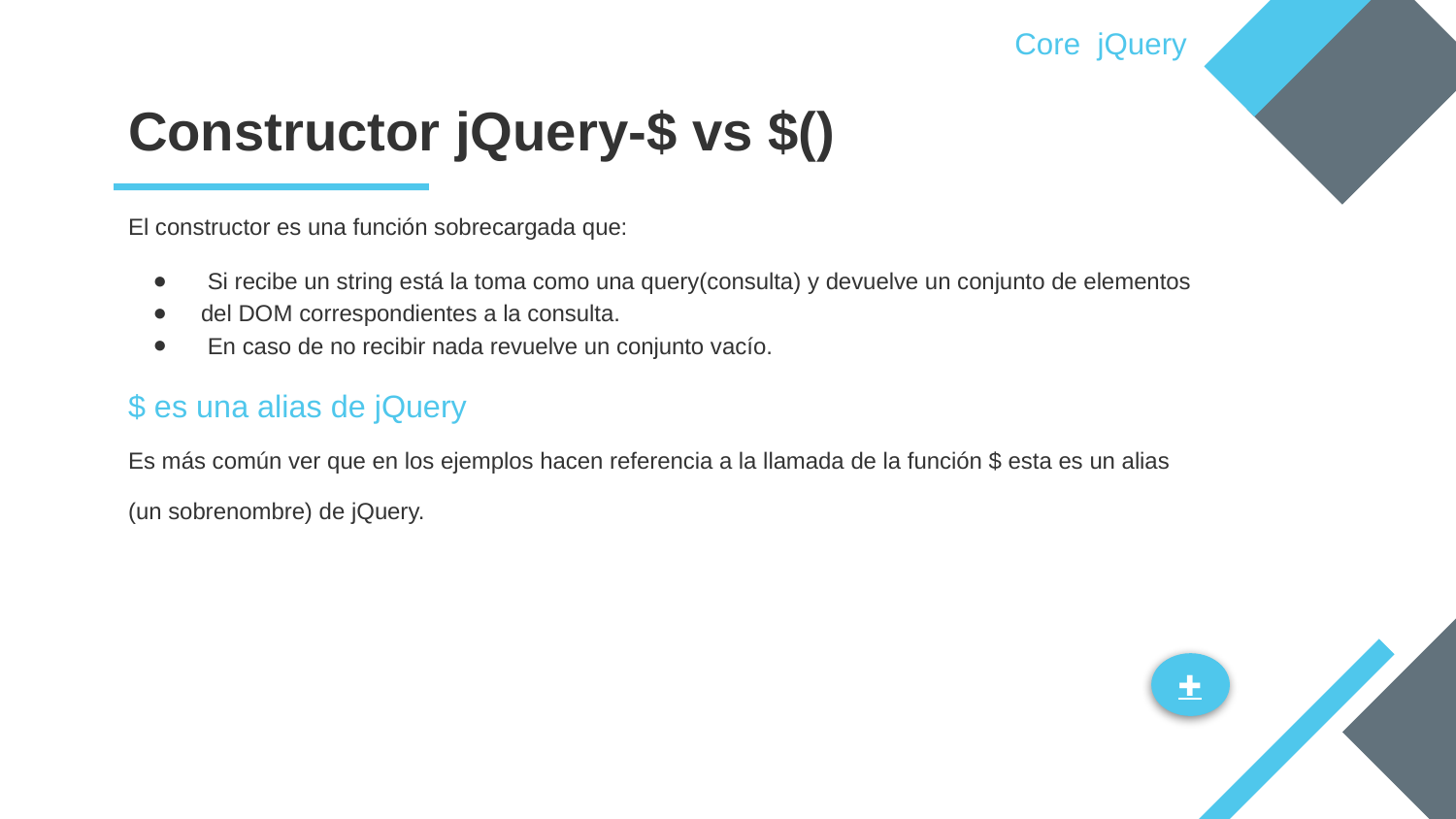

Core  jQuery
# Constructor jQuery-$ vs $()
El constructor es una función sobrecargada que:
 Si recibe un string está la toma como una query(consulta) y devuelve un conjunto de elementos
del DOM correspondientes a la consulta.
 En caso de no recibir nada revuelve un conjunto vacío.
$ es una alias de jQuery
Es más común ver que en los ejemplos hacen referencia a la llamada de la función $ esta es un alias
(un sobrenombre) de jQuery.
✚